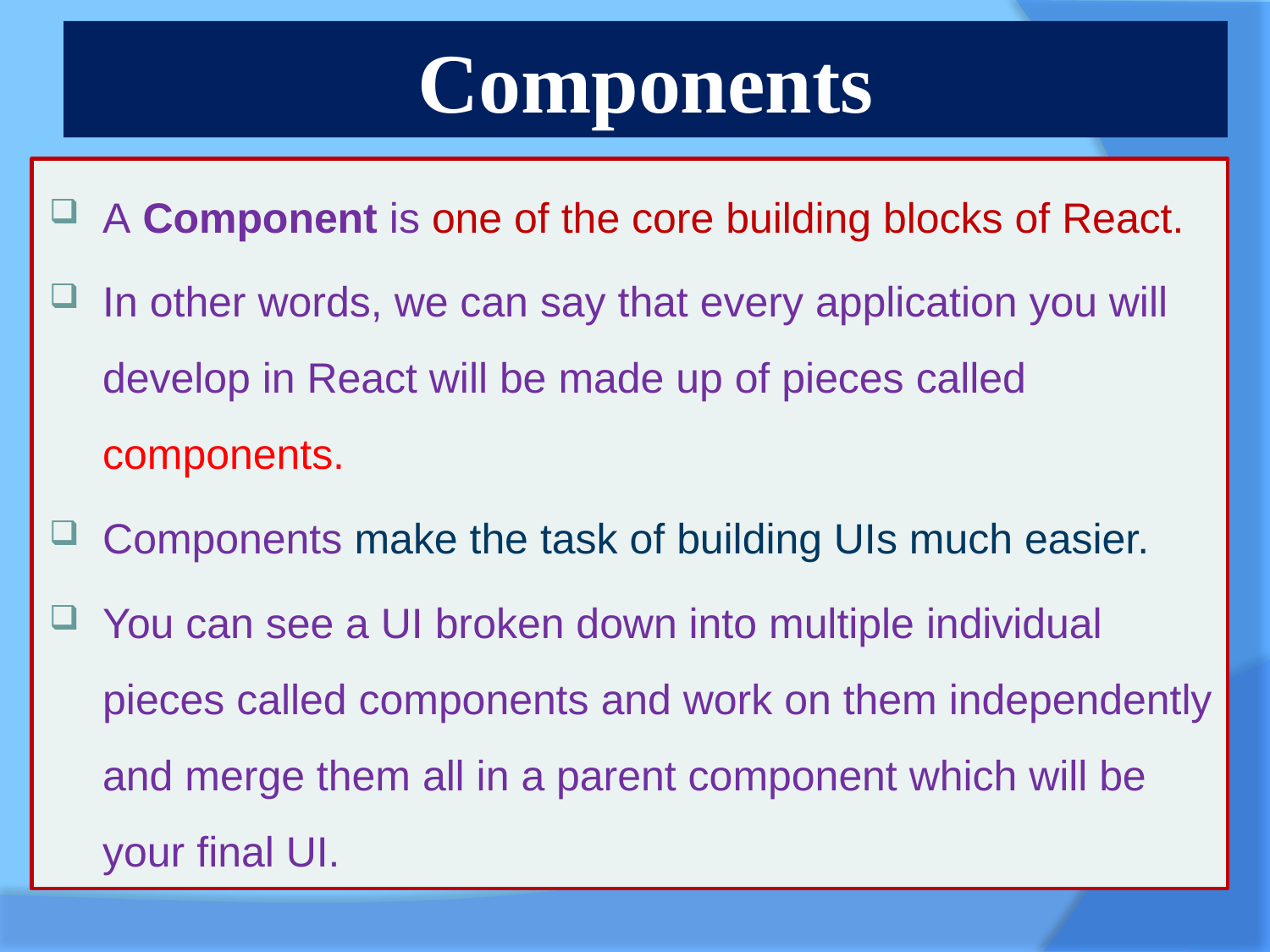

# Components
A Component is one of the core building blocks of React.
In other words, we can say that every application you will develop in React will be made up of pieces called components.
Components make the task of building UIs much easier.
You can see a UI broken down into multiple individual pieces called components and work on them independently and merge them all in a parent component which will be your final UI.